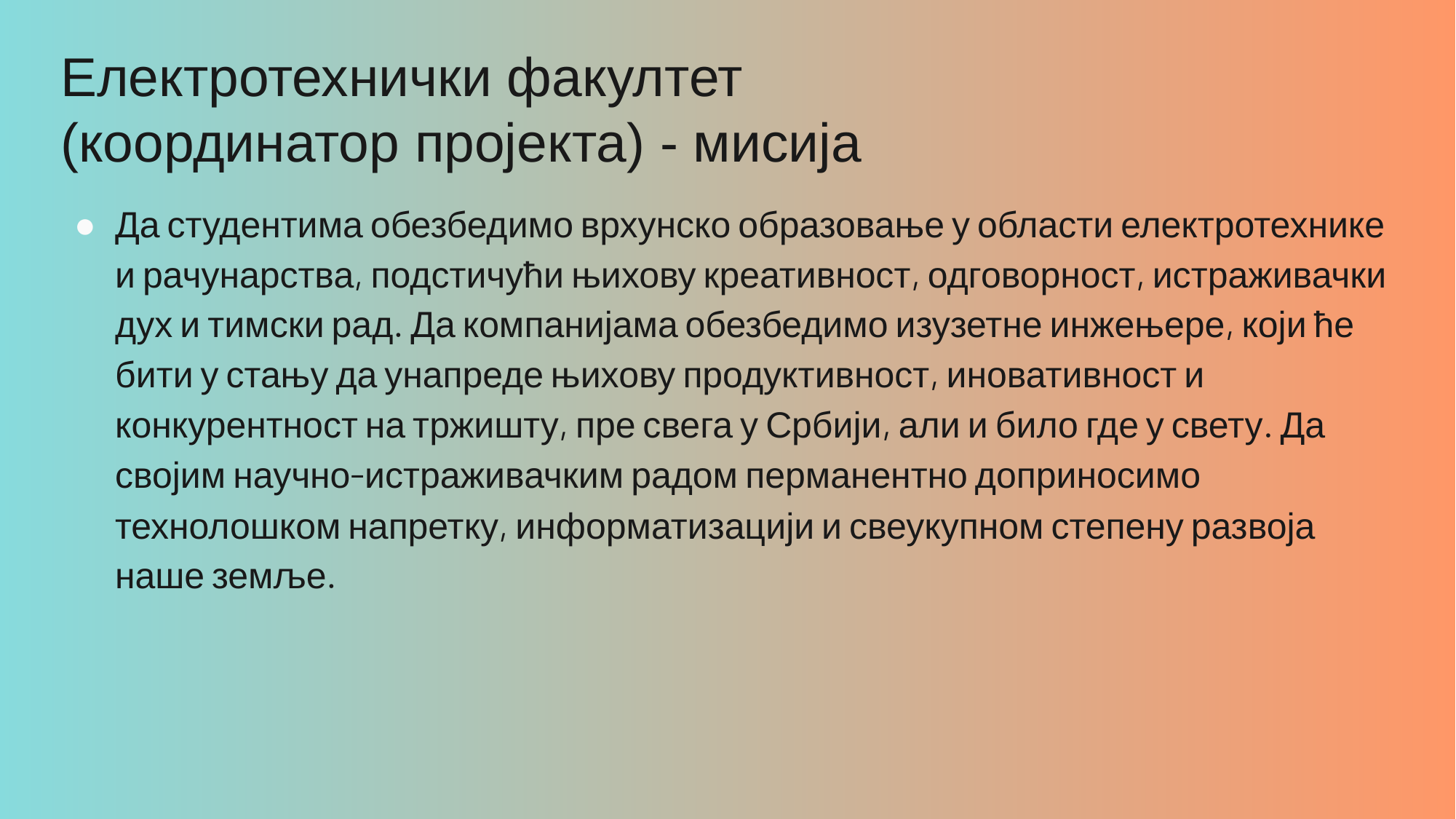

# Електротехнички факултет (координатор пројекта) - мисија
Да студентима обезбедимо врхунско образовање у области електротехнике и рачунарства, подстичући њихову креативност, одговорност, истраживачки дух и тимски рад. Да компанијама обезбедимо изузетне инжењере, који ће бити у стању да унапреде њихову продуктивност, иновативност и конкурентност на тржишту, пре свега у Србији, али и било где у свету. Да својим научно-истраживачким радом перманентно доприносимо технолошком напретку, информатизацији и свеукупном степену развоја наше земље.